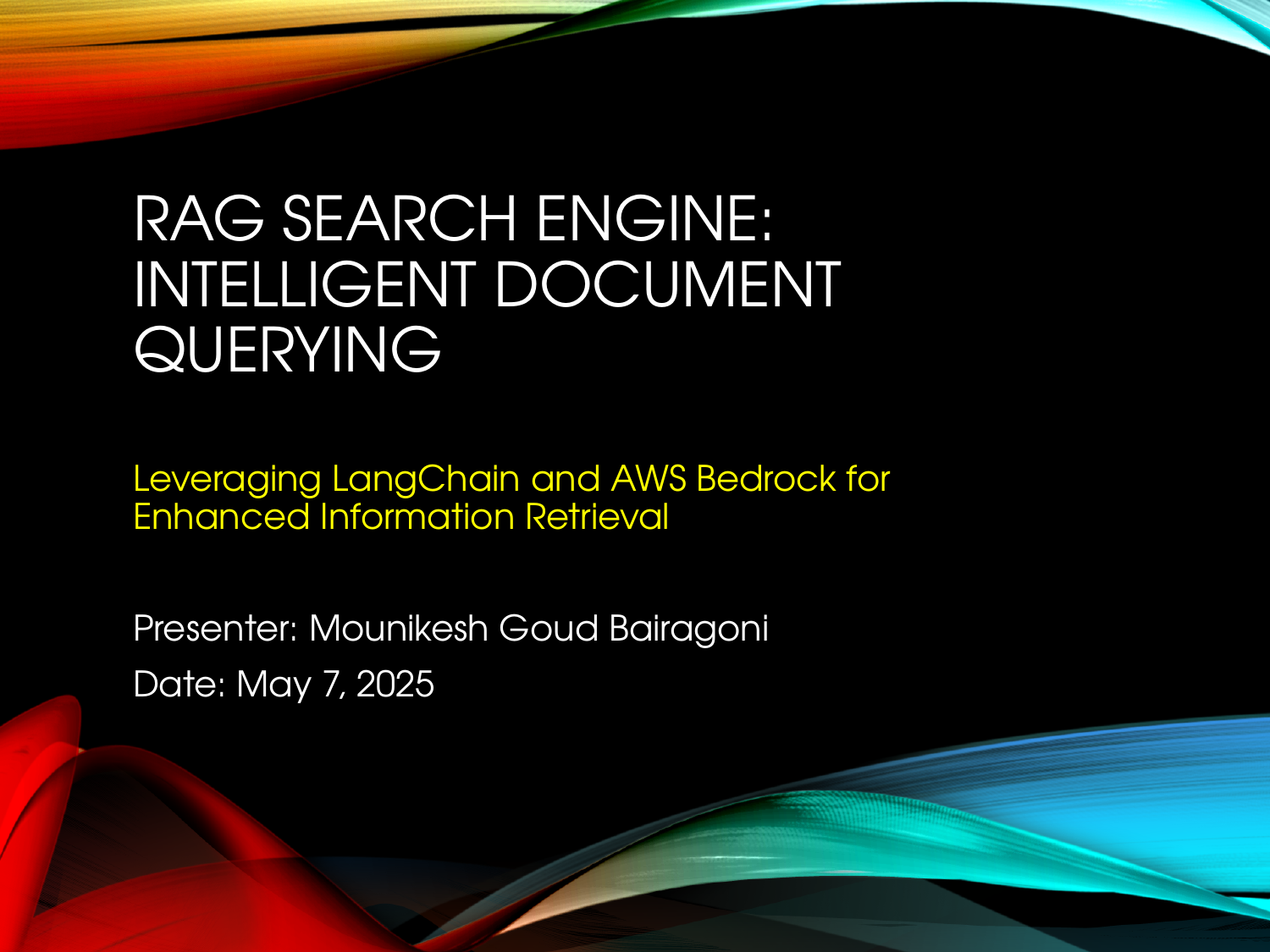

# RAG Search Engine: Intelligent Document Querying
Leveraging LangChain and AWS Bedrock for Enhanced Information Retrieval

Presenter: Mounikesh Goud Bairagoni
Date: May 7, 2025